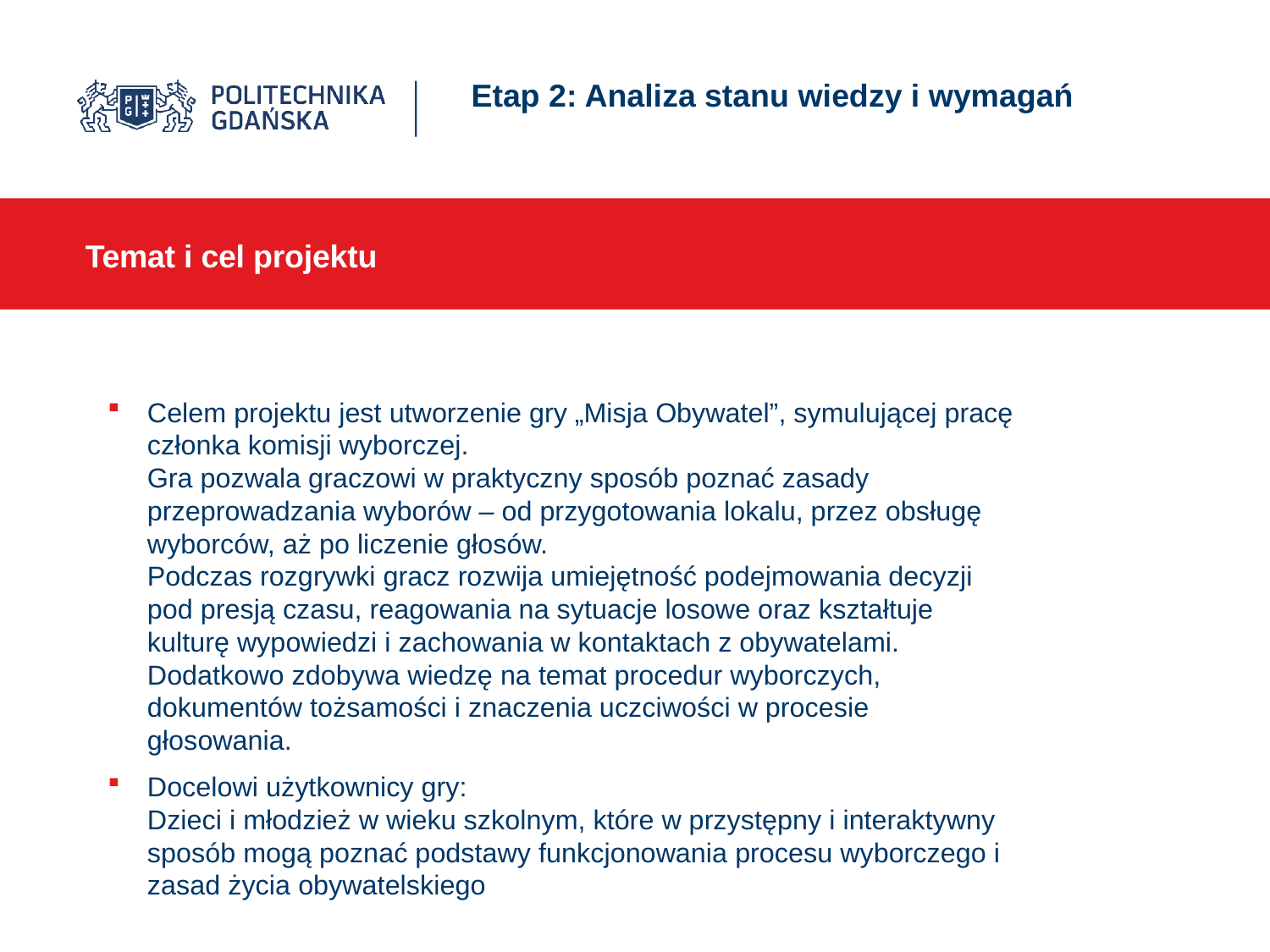

# Etap 2: Analiza stanu wiedzy i wymagań
Temat i cel projektu
Celem projektu jest utworzenie gry „Misja Obywatel”, symulującej pracę członka komisji wyborczej.
Gra pozwala graczowi w praktyczny sposób poznać zasady przeprowadzania wyborów – od przygotowania lokalu, przez obsługę wyborców, aż po liczenie głosów.
Podczas rozgrywki gracz rozwija umiejętność podejmowania decyzji pod presją czasu, reagowania na sytuacje losowe oraz kształtuje kulturę wypowiedzi i zachowania w kontaktach z obywatelami. Dodatkowo zdobywa wiedzę na temat procedur wyborczych, dokumentów tożsamości i znaczenia uczciwości w procesie głosowania.
Docelowi użytkownicy gry:
Dzieci i młodzież w wieku szkolnym, które w przystępny i interaktywny sposób mogą poznać podstawy funkcjonowania procesu wyborczego i zasad życia obywatelskiego